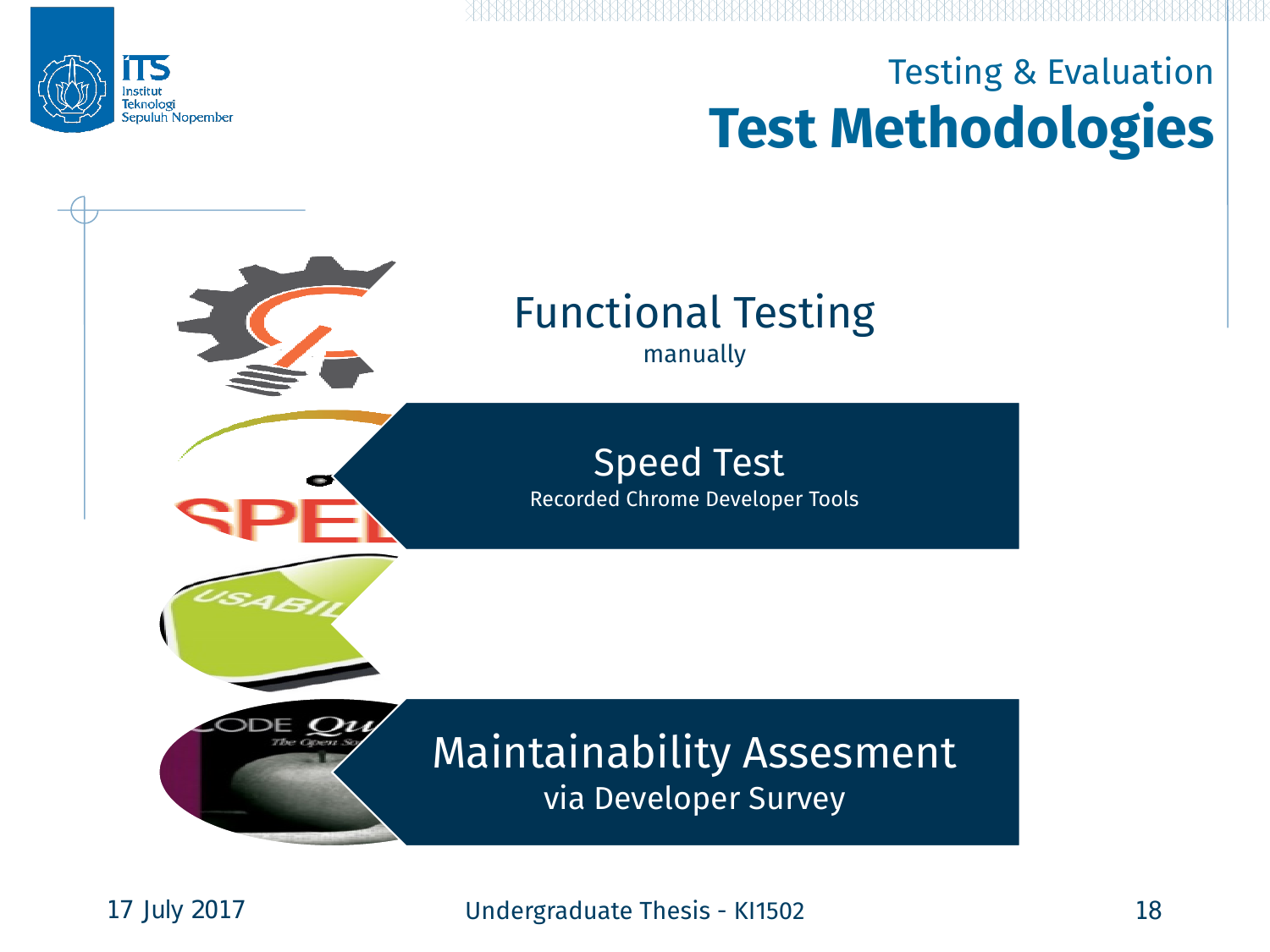

Testing & Evaluation
Test Methodologies

Maintainability Assesment
via Developer Survey
User Experience Assesment via Survey
Functional Testing
manually
Speed Test
Recorded Chrome Developer Tools
17 July 2017
Undergraduate Thesis - KI1502
18